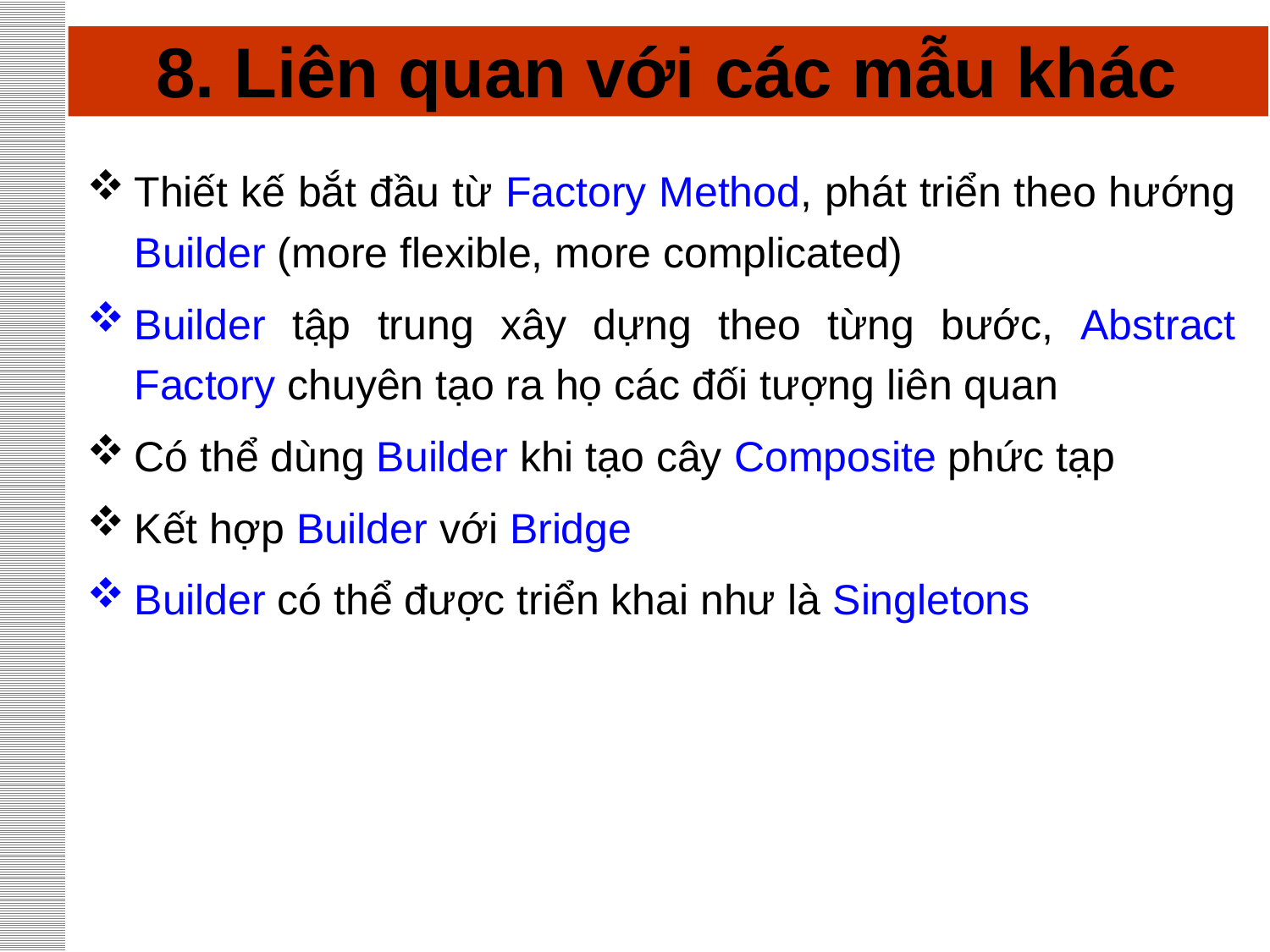

# 8. Liên quan với các mẫu khác
Thiết kế bắt đầu từ Factory Method, phát triển theo hướng Builder (more flexible, more complicated)
Builder tập trung xây dựng theo từng bước, Abstract Factory chuyên tạo ra họ các đối tượng liên quan
Có thể dùng Builder khi tạo cây Composite phức tạp
Kết hợp Builder với Bridge
Builder có thể được triển khai như là Singletons